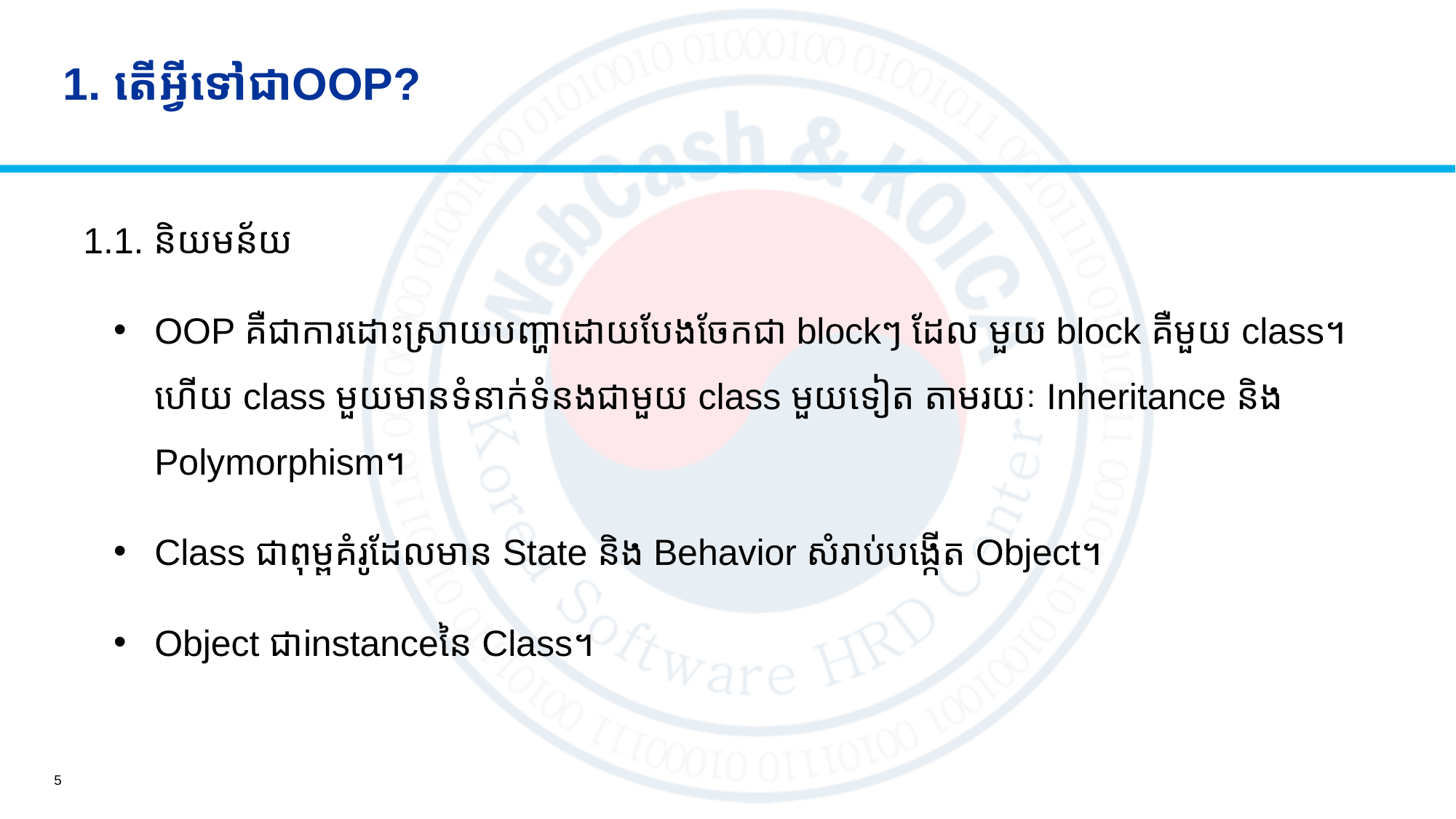

# 1. តើអ្វីទៅជាOOP?
1.1. និយមន័យ
OOP គឺជាការដោះស្រាយបញ្ហាដោយបែងចែកជា blockៗ ដែល មួយ block គឺមួយ class។ ហើយ class មួយមានទំនាក់ទំនងជាមួយ class មួយទៀត តាមរយៈ Inheritance និង Polymorphism។
Class ជាពុម្ពគំរូដែលមាន State និង Behavior សំរាប់បង្កើត Object។
Object ជា​instanceនៃ Class។

5